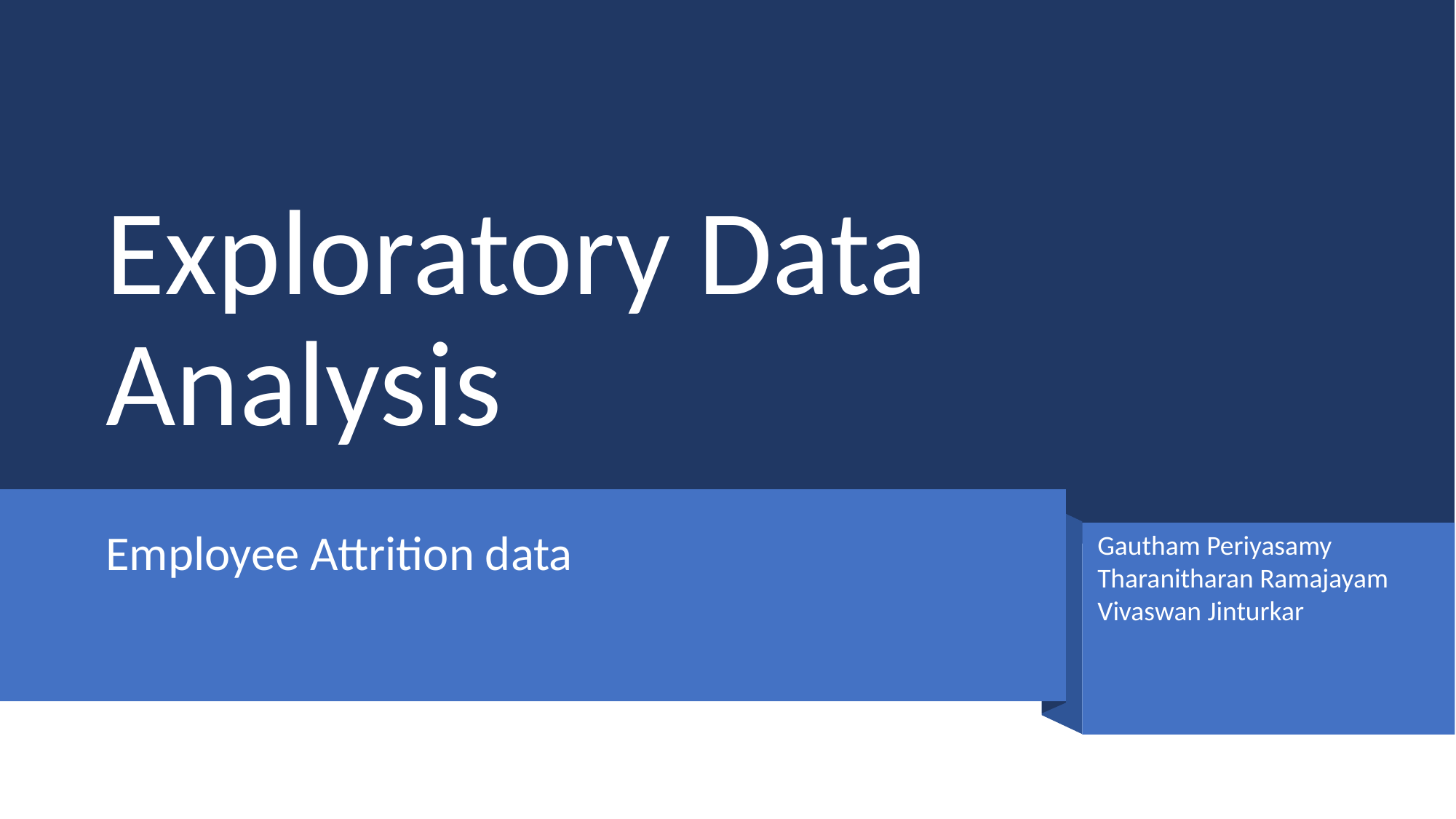

# Exploratory Data Analysis

Employee Attrition data
Gautham Periyasamy
Tharanitharan Ramajayam
Vivaswan Jinturkar